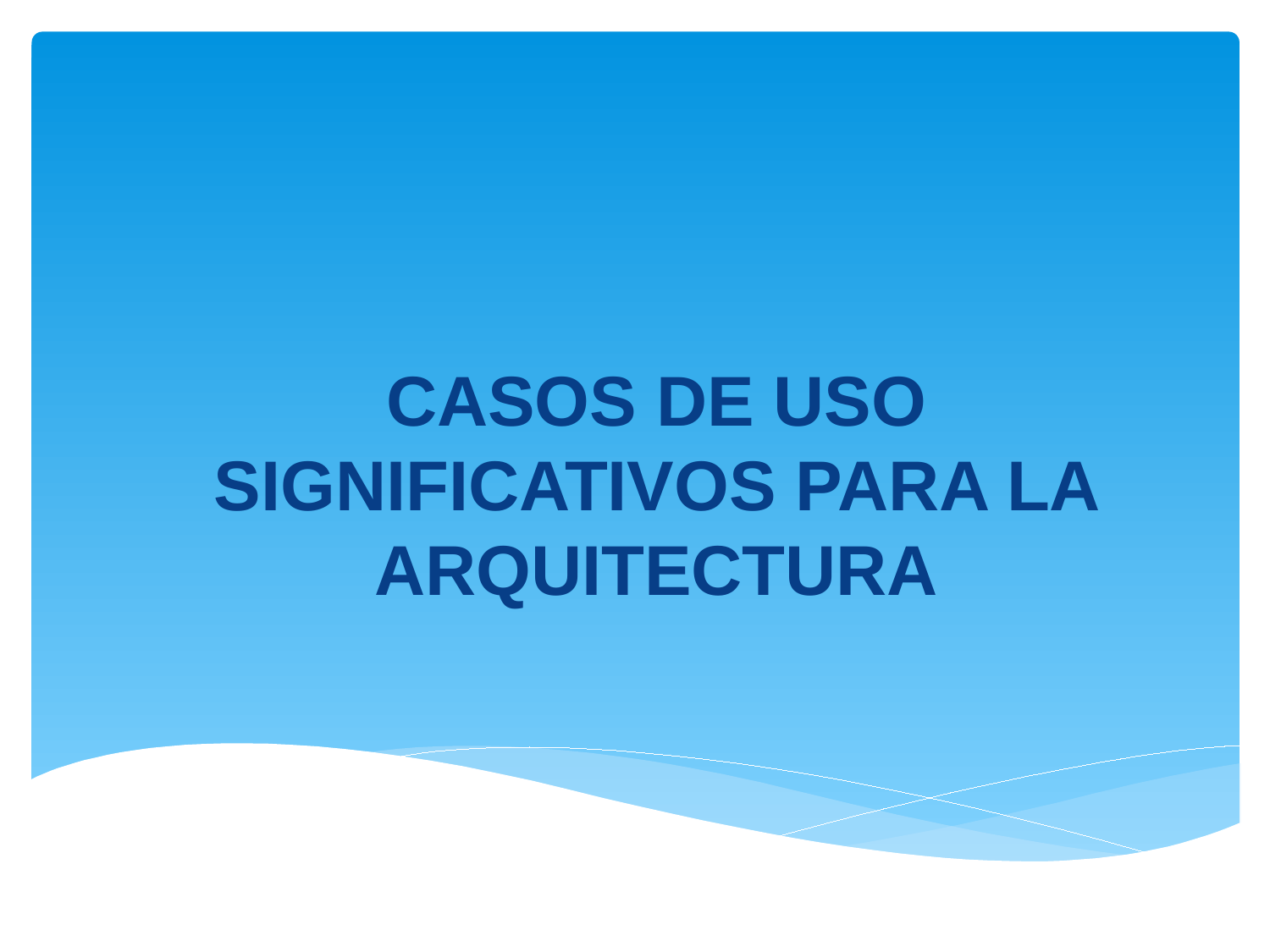

CASOS DE USO SIGNIFICATIVOS PARA LA ARQUITECTURA